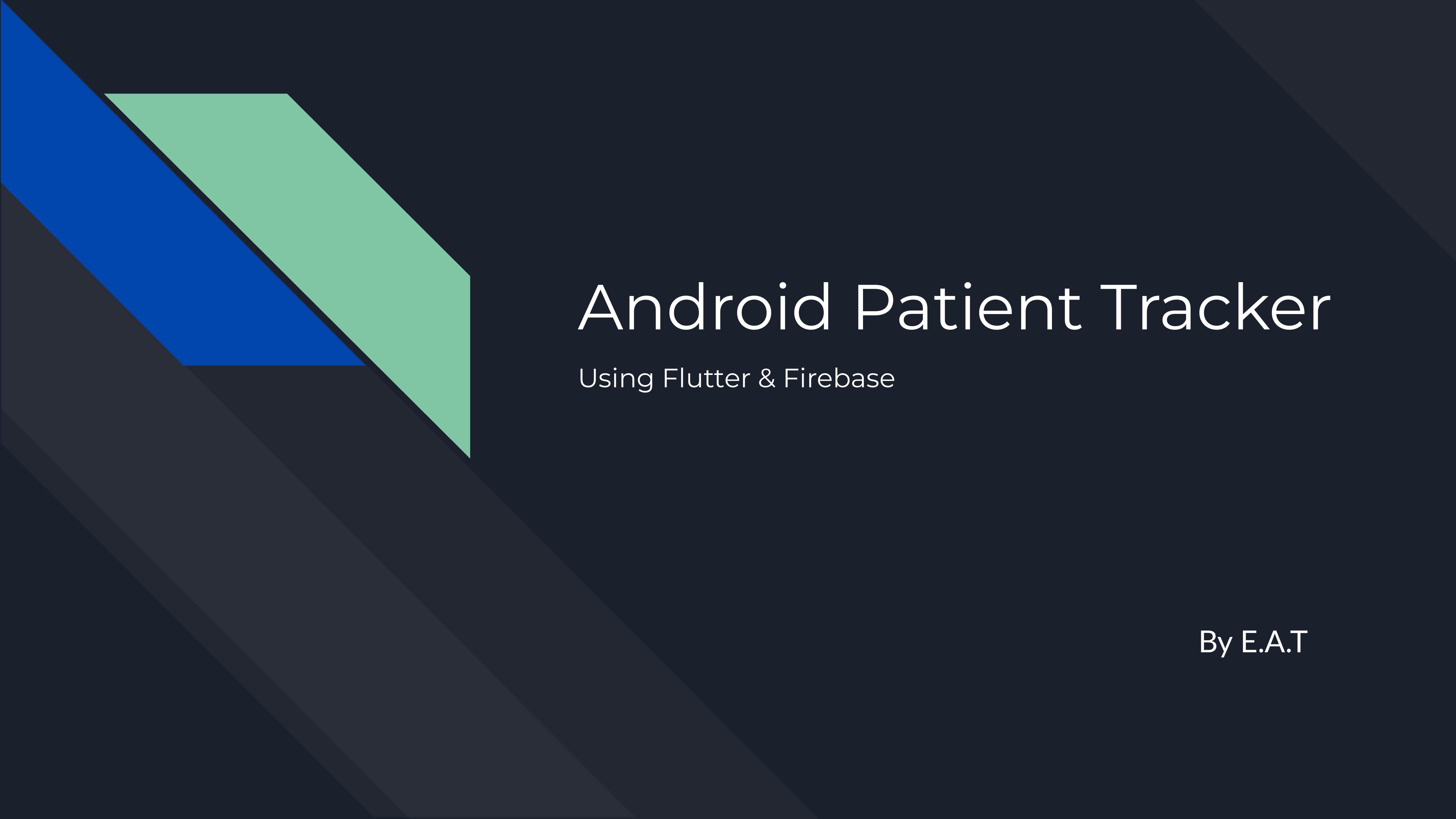

# Android Patient Tracker
Using Flutter & Firebase
By E.A.T